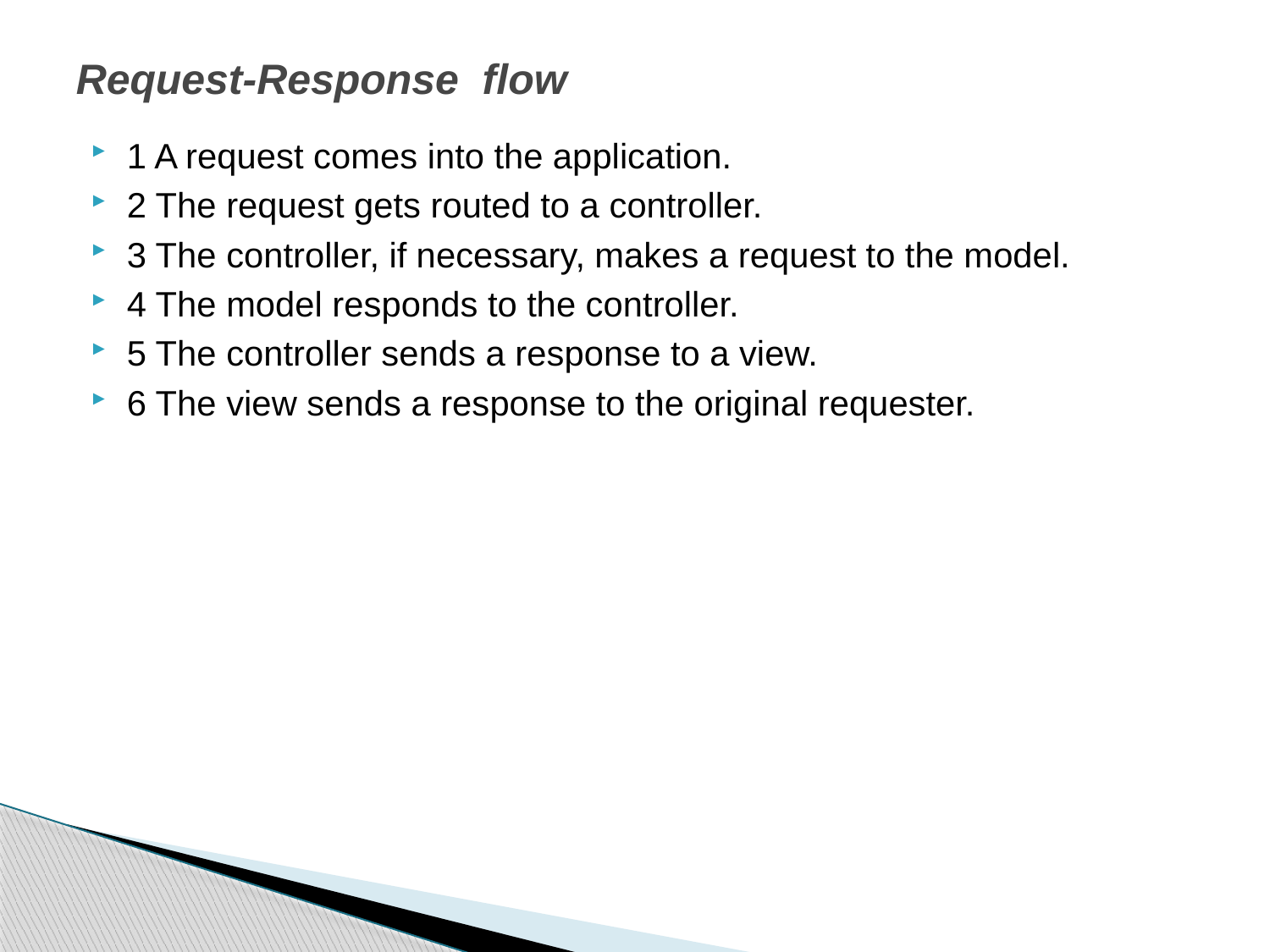

# Request-Response  flow
1 A request comes into the application.
2 The request gets routed to a controller.
3 The controller, if necessary, makes a request to the model.
4 The model responds to the controller.
5 The controller sends a response to a view.
6 The view sends a response to the original requester.